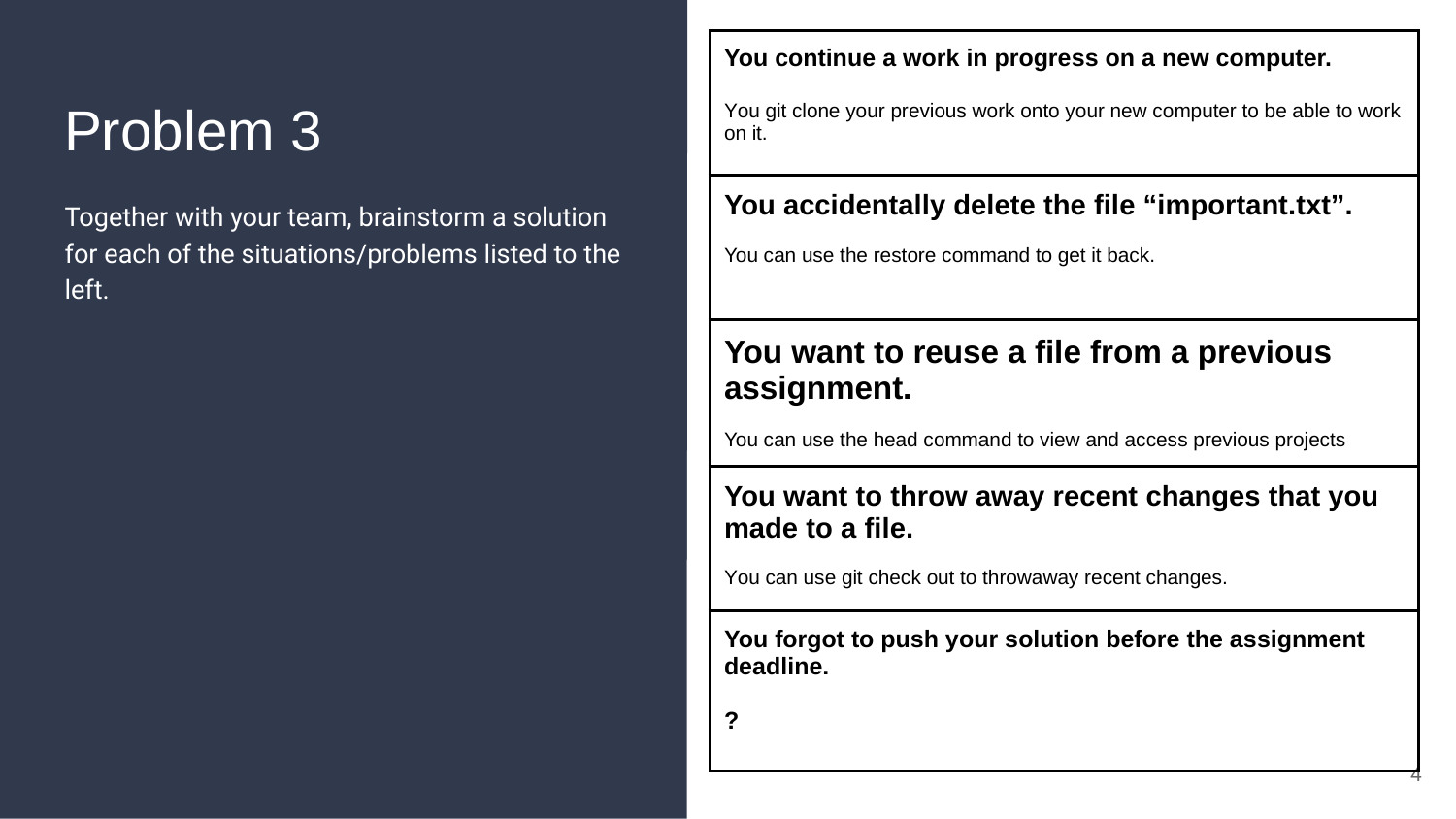

| You continue a work in progress on a new computer. You git clone your previous work onto your new computer to be able to work on it. |
| --- |
| You accidentally delete the file “important.txt”. You can use the restore command to get it back. |
| You want to reuse a file from a previous assignment. You can use the head command to view and access previous projects |
| You want to throw away recent changes that you made to a file. You can use git check out to throwaway recent changes. |
| You forgot to push your solution before the assignment deadline. ? |
# Problem 3
Together with your team, brainstorm a solution for each of the situations/problems listed to the left.
4